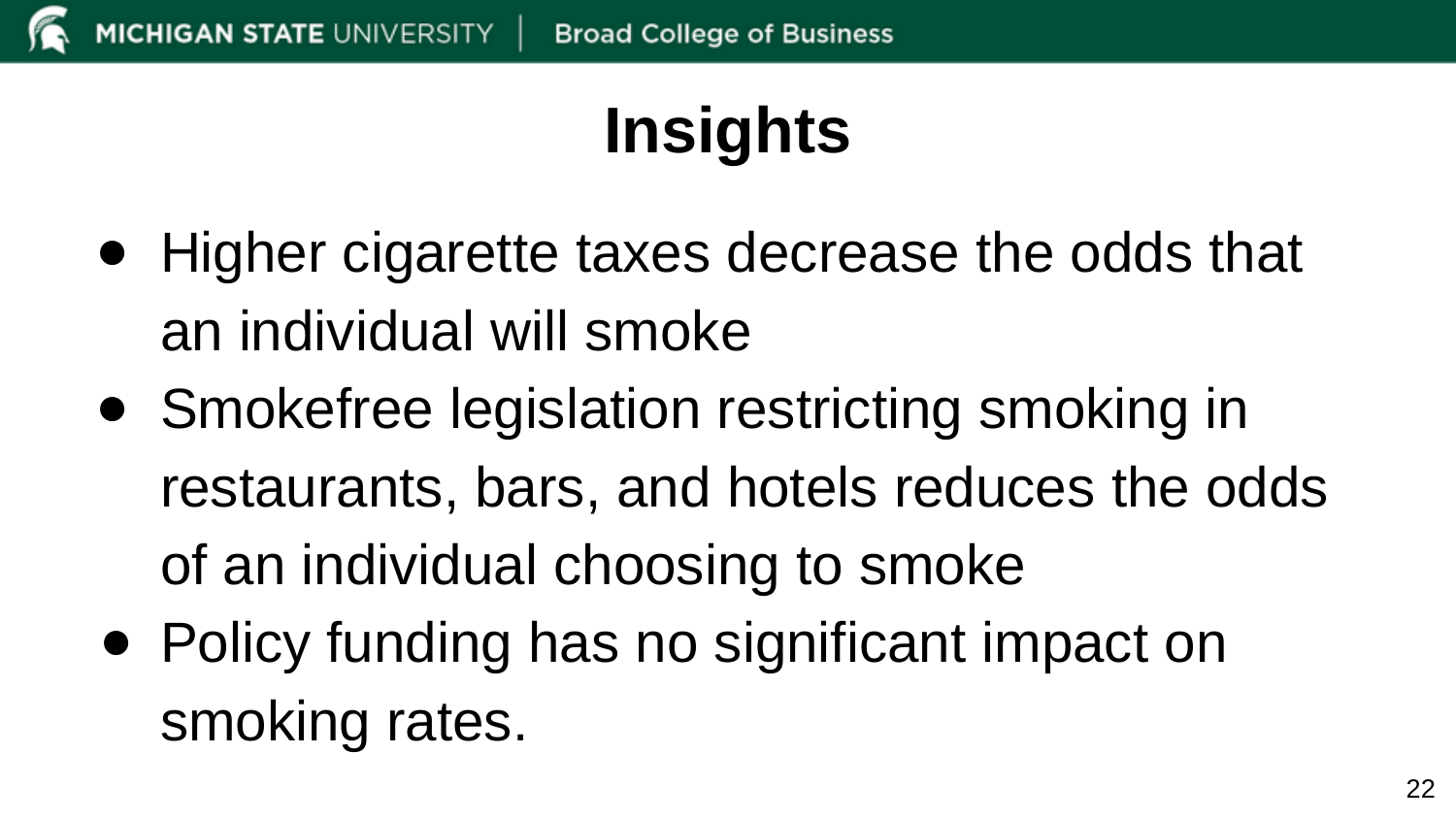

# Insights
Higher cigarette taxes decrease the odds that an individual will smoke
Smokefree legislation restricting smoking in restaurants, bars, and hotels reduces the odds of an individual choosing to smoke
Policy funding has no significant impact on smoking rates.
22